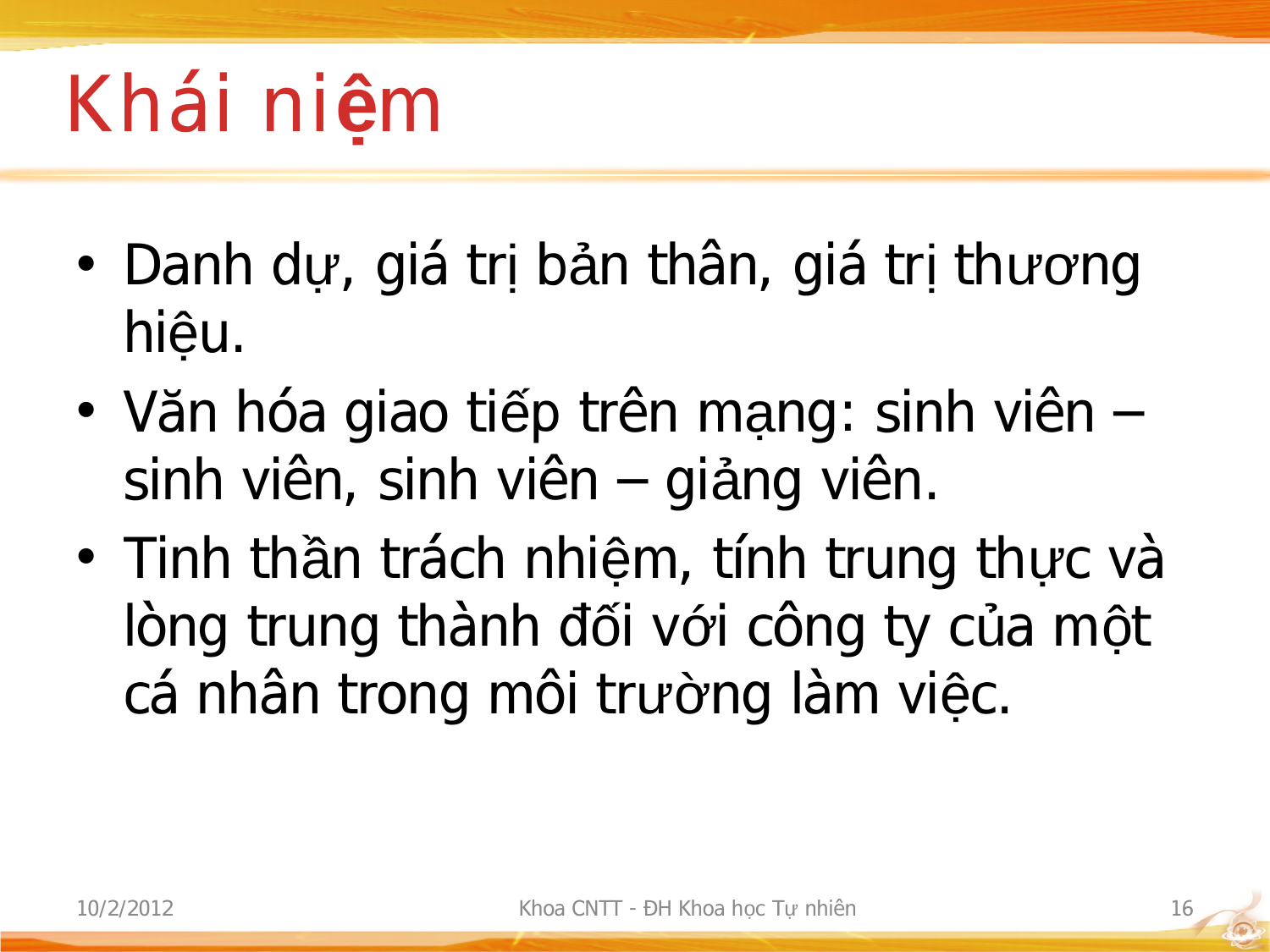

# Khái niệm
Danh dự, giá trị bản thân, giá trị thương hiệu.
Văn hóa giao tiếp trên mạng: sinh viên – sinh viên, sinh viên – giảng viên.
Tinh thần trách nhiệm, tính trung thực và lòng trung thành đối với công ty của một cá nhân trong môi trường làm việc.
10/2/2012
Khoa CNTT - ĐH Khoa học Tự nhiên
16